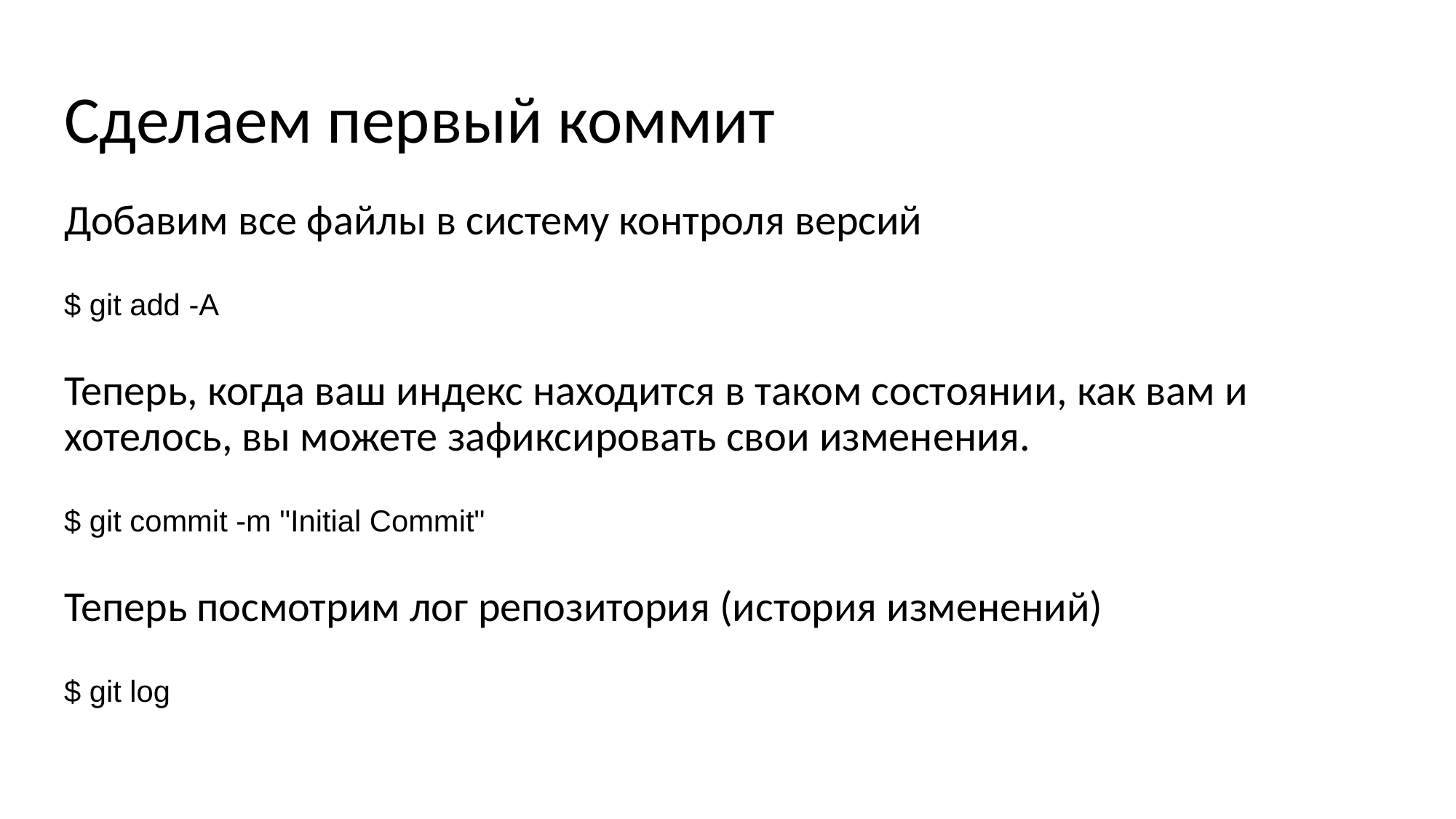

# Сделаем первый коммит
Добавим все файлы в систему контроля версий

$ git add -A

Теперь, когда ваш индекс находится в таком состоянии, как вам и хотелось, вы можете зафиксировать свои изменения.

$ git commit -m "Initial Commit"

Теперь посмотрим лог репозитория (история изменений)

$ git log